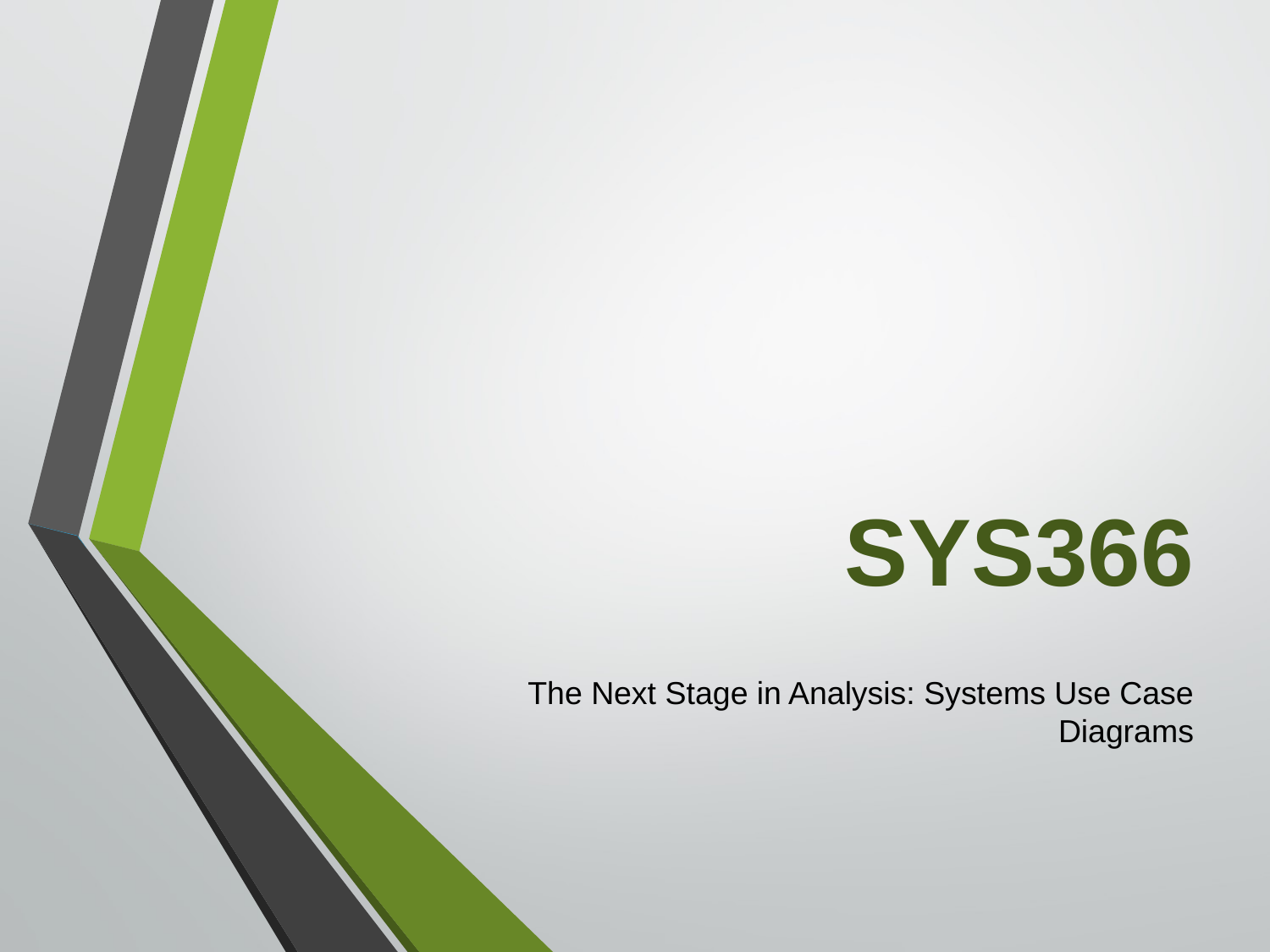

# SYS366

The Next Stage in Analysis: Systems Use Case Diagrams